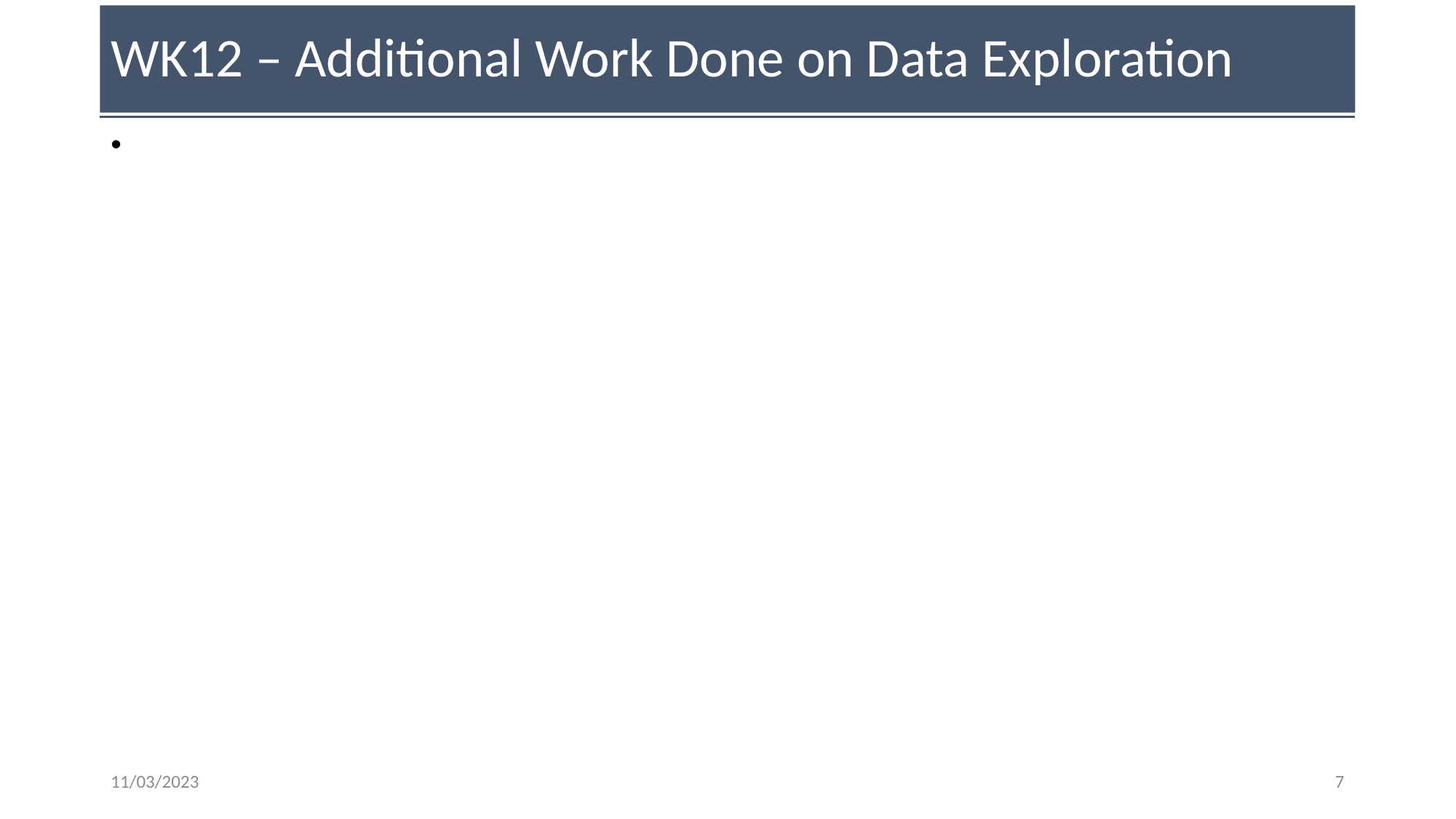

# WK12 – Additional Work Done on Data Exploration

11/03/2023
7